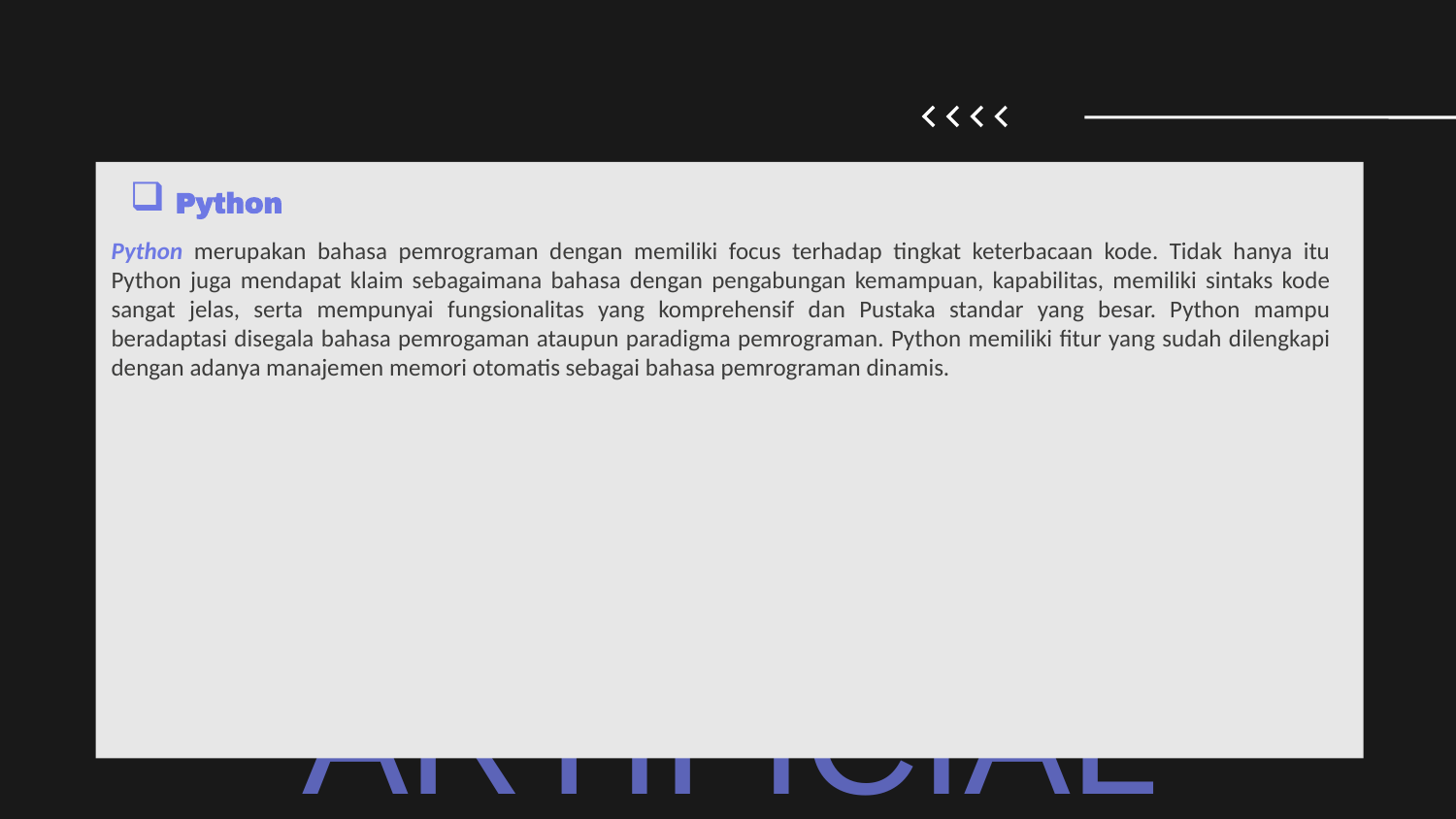

Python
Python merupakan bahasa pemrograman dengan memiliki focus terhadap tingkat keterbacaan kode. Tidak hanya itu Python juga mendapat klaim sebagaimana bahasa dengan pengabungan kemampuan, kapabilitas, memiliki sintaks kode sangat jelas, serta mempunyai fungsionalitas yang komprehensif dan Pustaka standar yang besar. Python mampu beradaptasi disegala bahasa pemrogaman ataupun paradigma pemrograman. Python memiliki fitur yang sudah dilengkapi dengan adanya manajemen memori otomatis sebagai bahasa pemrograman dinamis.